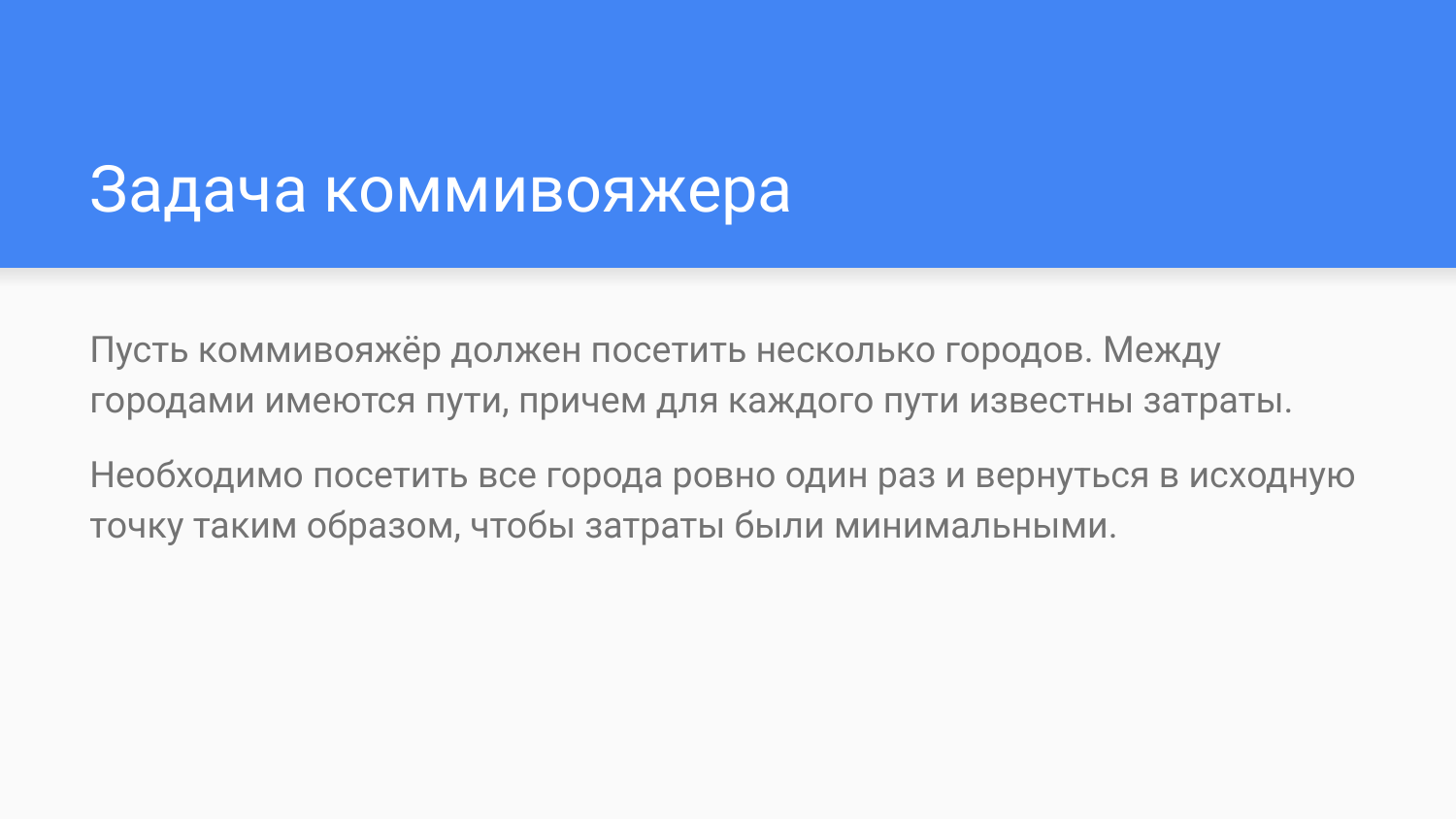

# Задача коммивояжера
Пусть коммивояжёр должен посетить несколько городов. Между городами имеются пути, причем для каждого пути известны затраты.
Необходимо посетить все города ровно один раз и вернуться в исходную точку таким образом, чтобы затраты были минимальными.